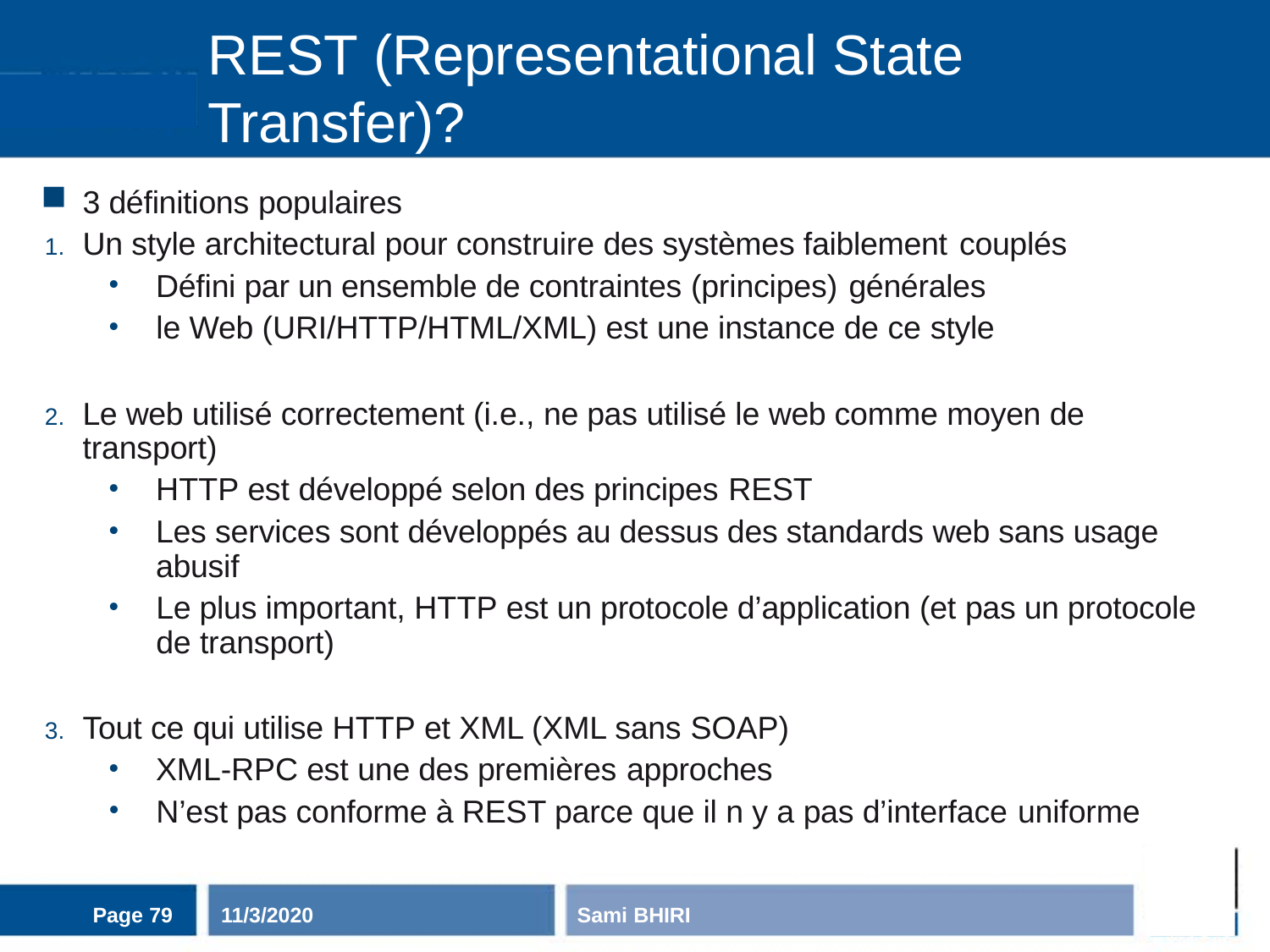

# REST (Representational State  Transfer)?

3 définitions populaires
Un style architectural pour construire des systèmes faiblement couplés
Défini par un ensemble de contraintes (principes) générales
le Web (URI/HTTP/HTML/XML) est une instance de ce style

Le web utilisé correctement (i.e., ne pas utilisé le web comme moyen de  transport)
HTTP est développé selon des principes REST
Les services sont développés au dessus des standards web sans usage  abusif
Le plus important, HTTP est un protocole d’application (et pas un protocole  de transport)

Tout ce qui utilise HTTP et XML (XML sans SOAP)
XML-RPC est une des premières approches
N’est pas conforme à REST parce que il n y a pas d’interface uniforme

Page 79
11/3/2020
Sami BHIRI